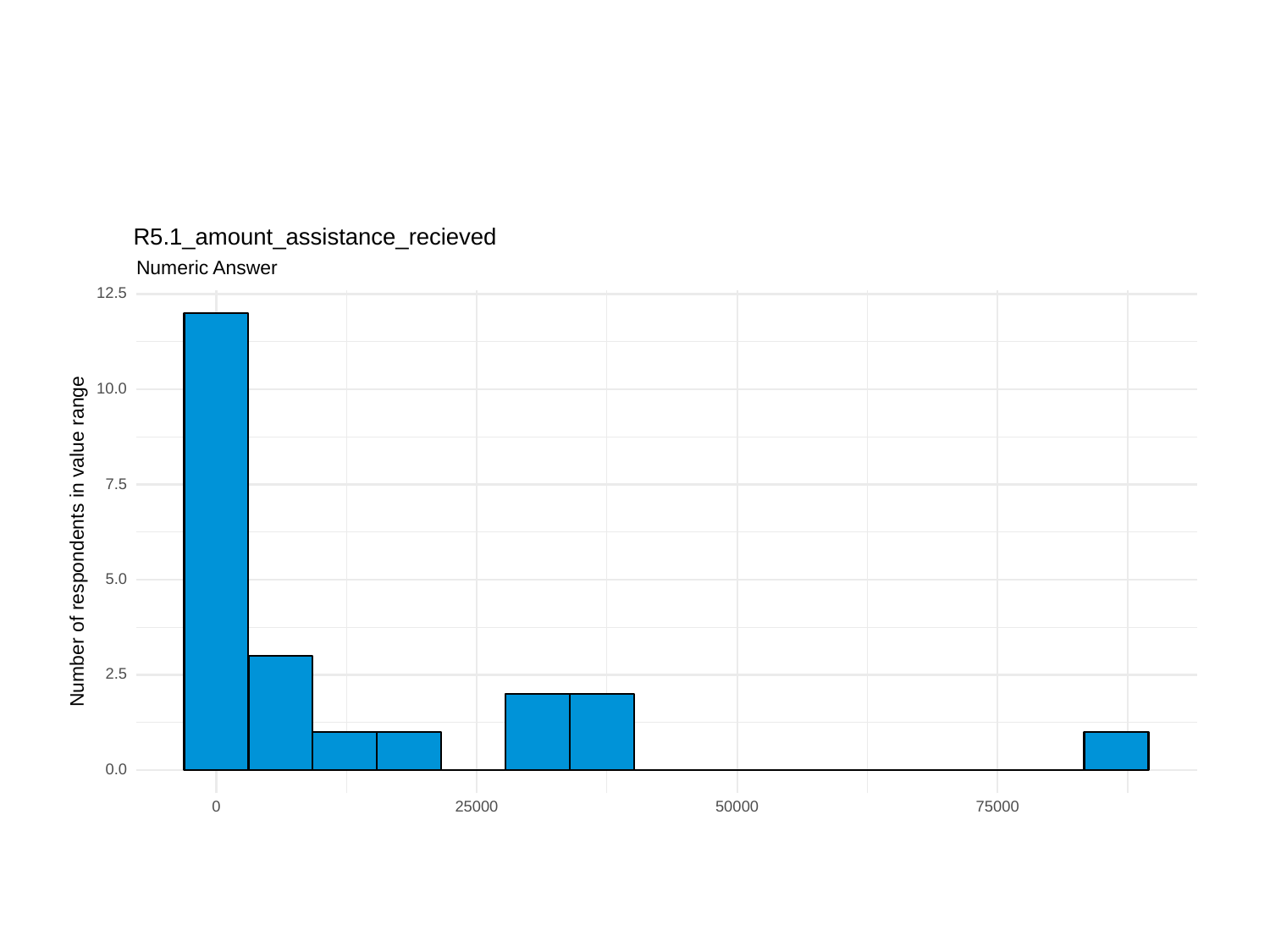

R5.1_amount_assistance_recieved
Numeric Answer
12.5

10.0

7.5

Number of respondents in value range
5.0

2.5

0.0

0
25000
50000
75000